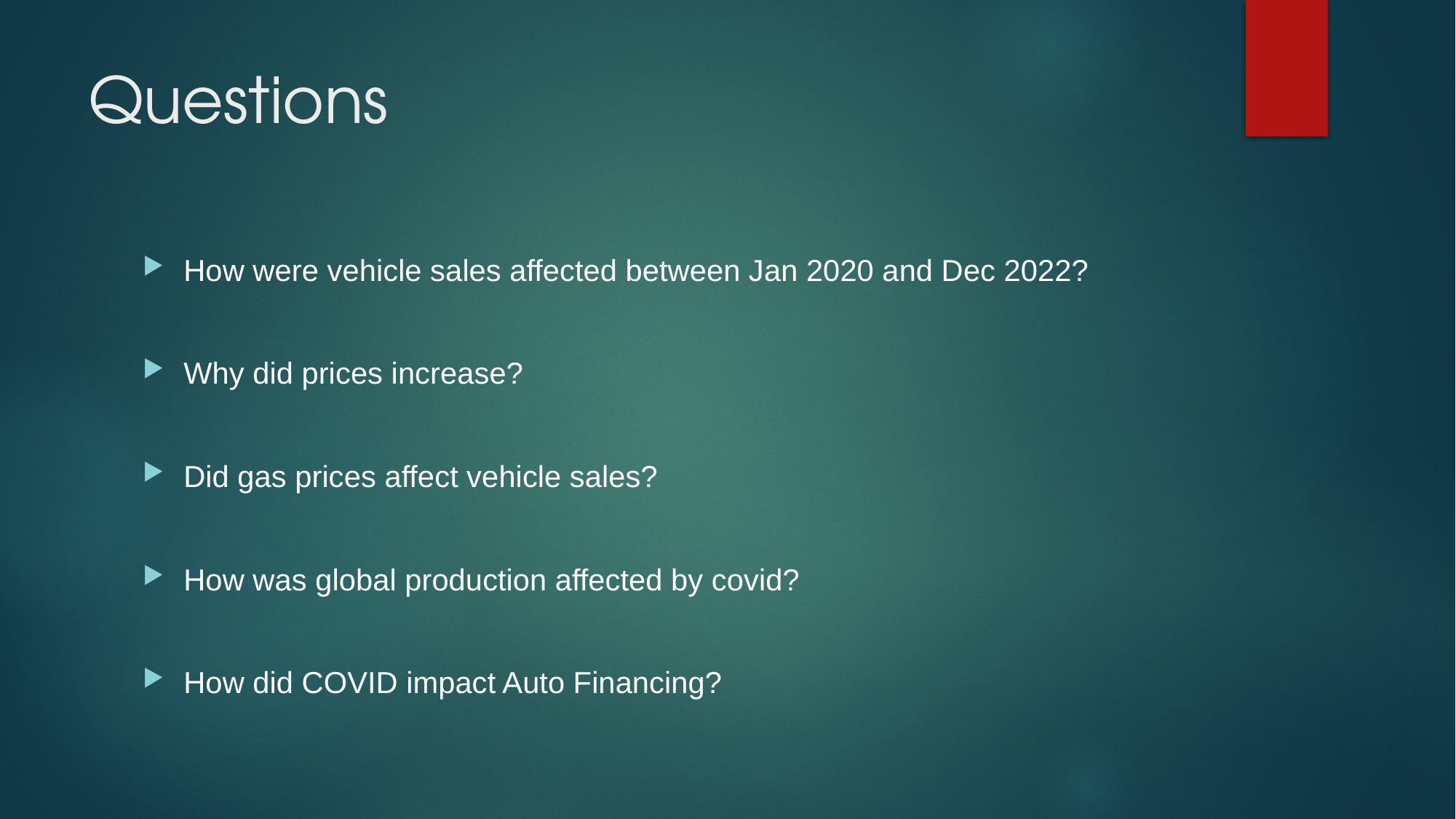

# Questions
How were vehicle sales affected between Jan 2020 and Dec 2022?

Why did prices increase?

Did gas prices affect vehicle sales?

How was global production affected by covid?

How did COVID impact Auto Financing?